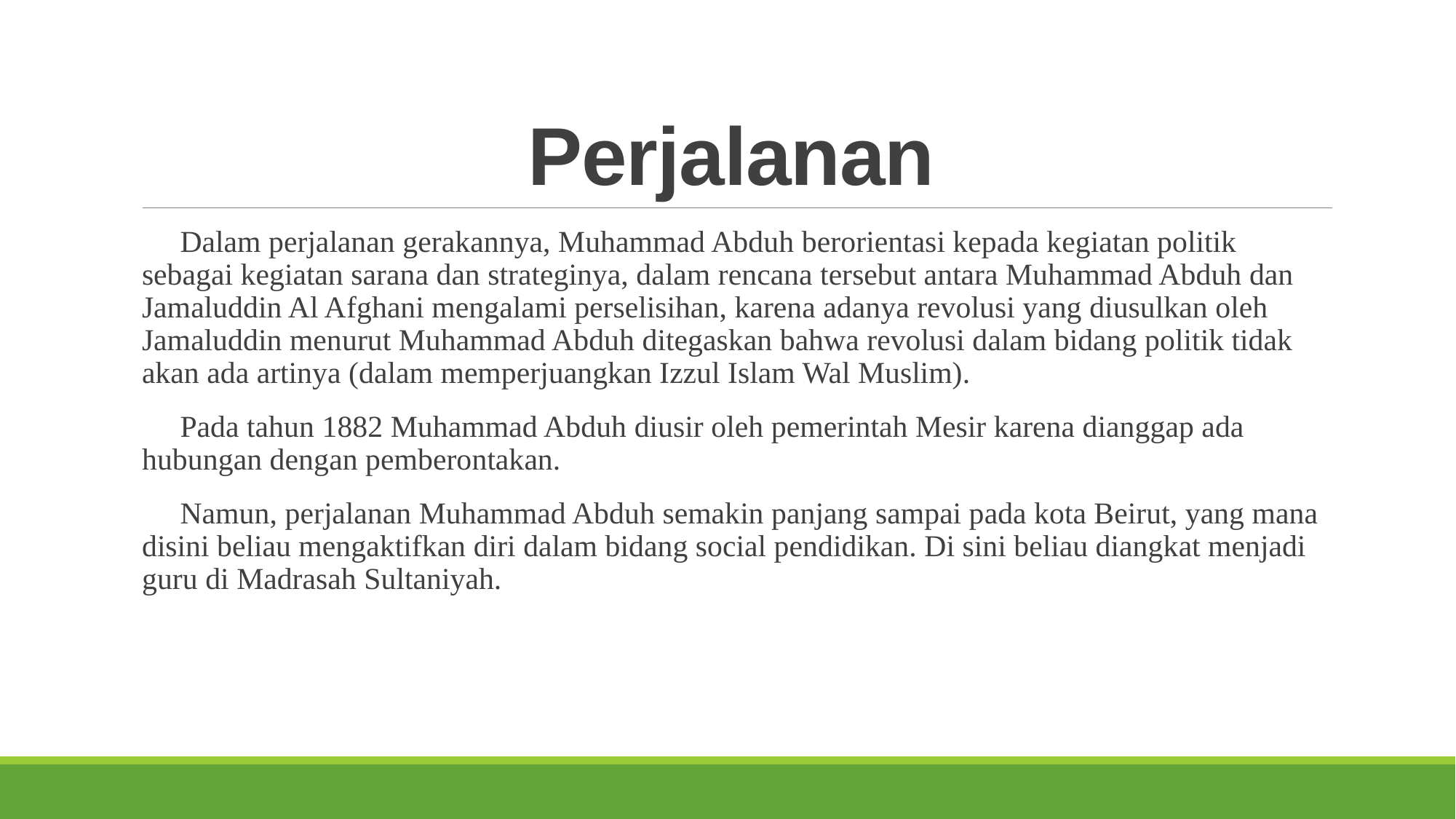

# Perjalanan
     Dalam perjalanan gerakannya, Muhammad Abduh berorientasi kepada kegiatan politik sebagai kegiatan sarana dan strateginya, dalam rencana tersebut antara Muhammad Abduh dan Jamaluddin Al Afghani mengalami perselisihan, karena adanya revolusi yang diusulkan oleh Jamaluddin menurut Muhammad Abduh ditegaskan bahwa revolusi dalam bidang politik tidak akan ada artinya (dalam memperjuangkan Izzul Islam Wal Muslim).
     Pada tahun 1882 Muhammad Abduh diusir oleh pemerintah Mesir karena dianggap ada hubungan dengan pemberontakan.
     Namun, perjalanan Muhammad Abduh semakin panjang sampai pada kota Beirut, yang mana disini beliau mengaktifkan diri dalam bidang social pendidikan. Di sini beliau diangkat menjadi guru di Madrasah Sultaniyah.